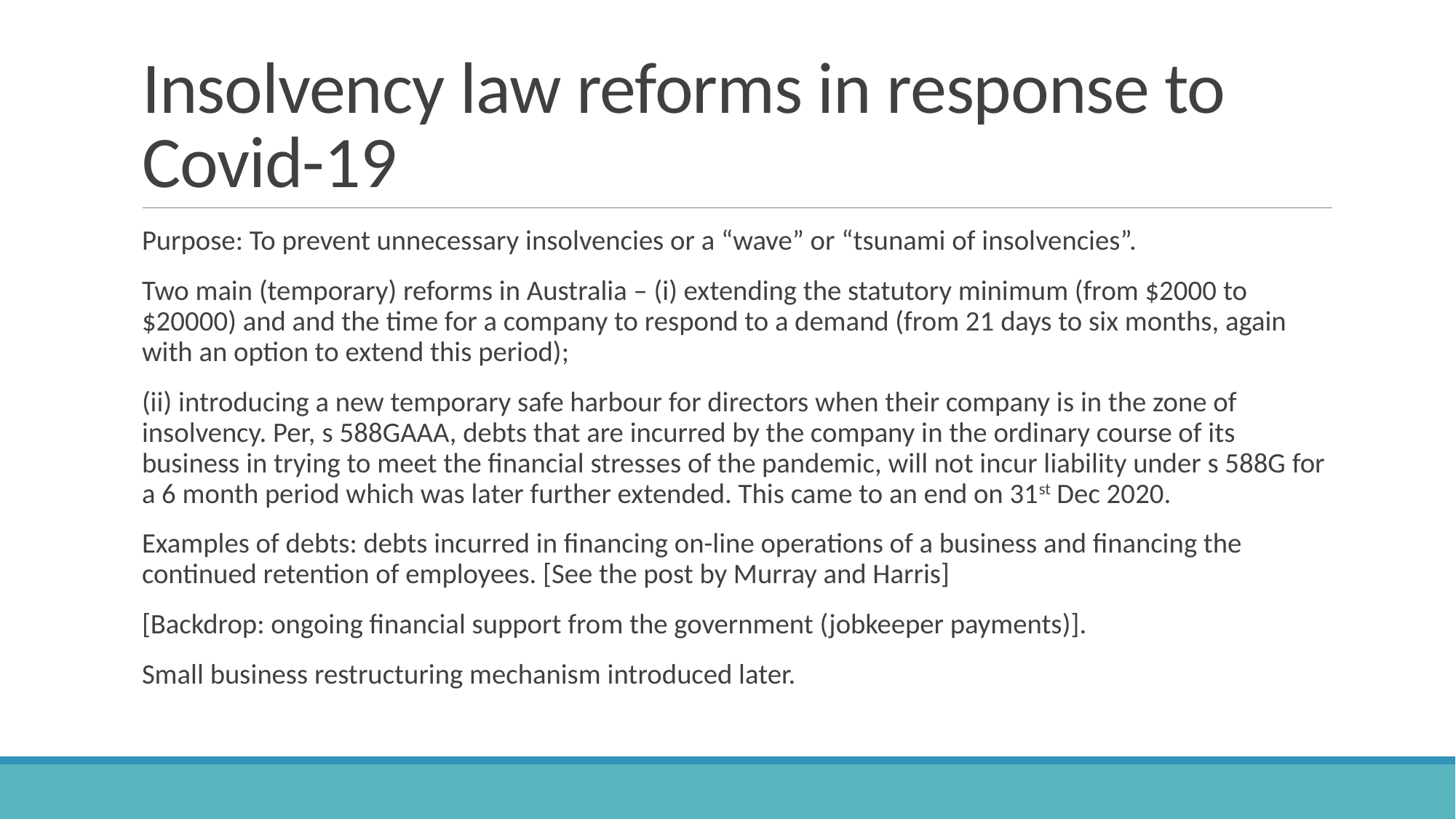

# Insolvency law reforms in response to Covid-19
Purpose: To prevent unnecessary insolvencies or a “wave” or “tsunami of insolvencies”.
Two main (temporary) reforms in Australia – (i) extending the statutory minimum (from $2000 to $20000) and and the time for a company to respond to a demand (from 21 days to six months, again with an option to extend this period);
(ii) introducing a new temporary safe harbour for directors when their company is in the zone of insolvency. Per, s 588GAAA, debts that are incurred by the company in the ordinary course of its business in trying to meet the financial stresses of the pandemic, will not incur liability under s 588G for a 6 month period which was later further extended. This came to an end on 31st Dec 2020.
Examples of debts: debts incurred in financing on-line operations of a business and financing the continued retention of employees. [See the post by Murray and Harris]
[Backdrop: ongoing financial support from the government (jobkeeper payments)].
Small business restructuring mechanism introduced later.